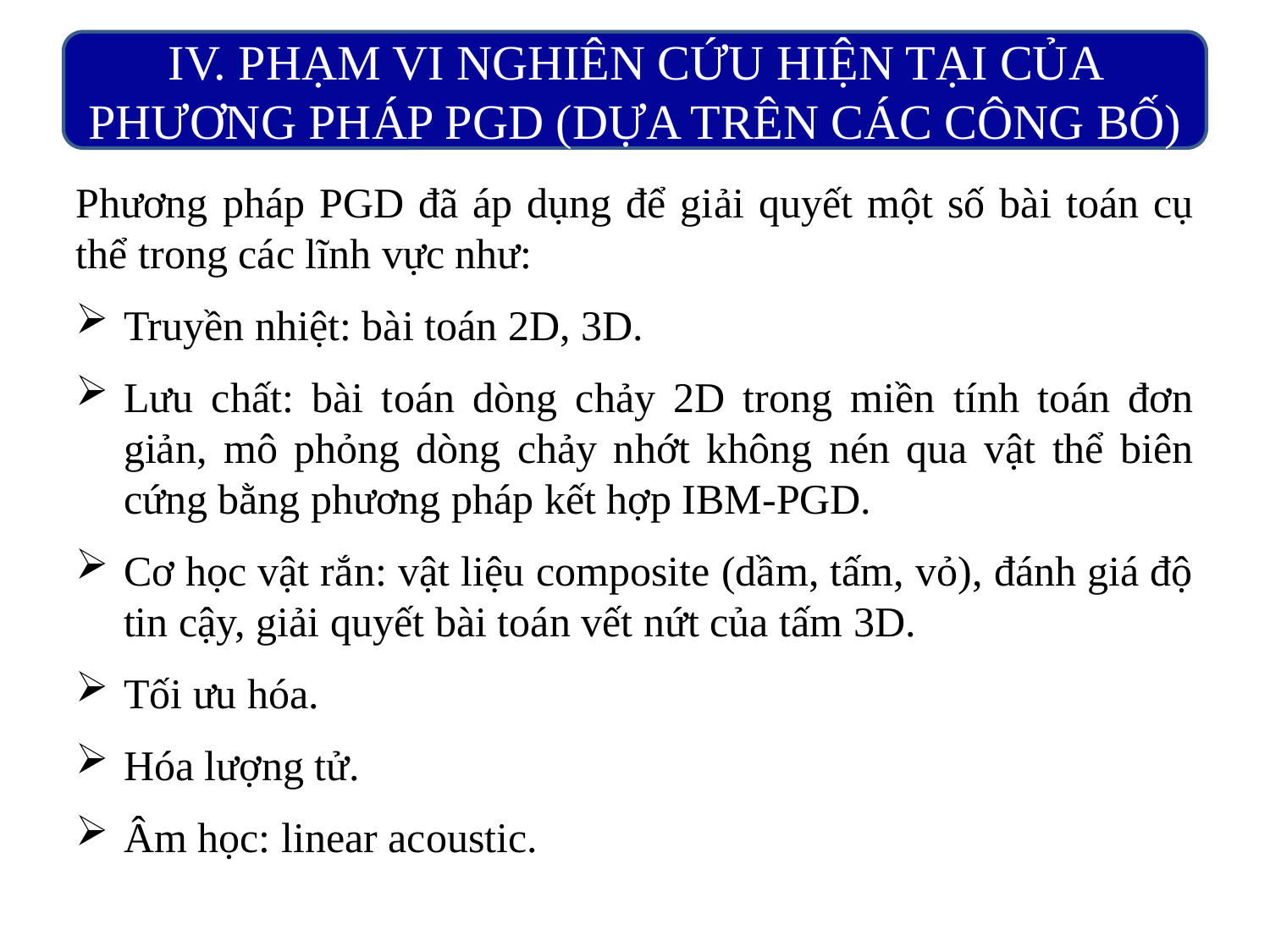

IV. PHẠM VI NGHIÊN CỨU HIỆN TẠI CỦA PHƯƠNG PHÁP PGD (DỰA TRÊN CÁC CÔNG BỐ)

Phương pháp PGD đã áp dụng để giải quyết một số bài toán cụ thể trong các lĩnh vực như:
Truyền nhiệt: bài toán 2D, 3D.
Lưu chất: bài toán dòng chảy 2D trong miền tính toán đơn giản, mô phỏng dòng chảy nhớt không nén qua vật thể biên cứng bằng phương pháp kết hợp IBM-PGD.
Cơ học vật rắn: vật liệu composite (dầm, tấm, vỏ), đánh giá độ tin cậy, giải quyết bài toán vết nứt của tấm 3D.
Tối ưu hóa.
Hóa lượng tử.
Âm học: linear acoustic.